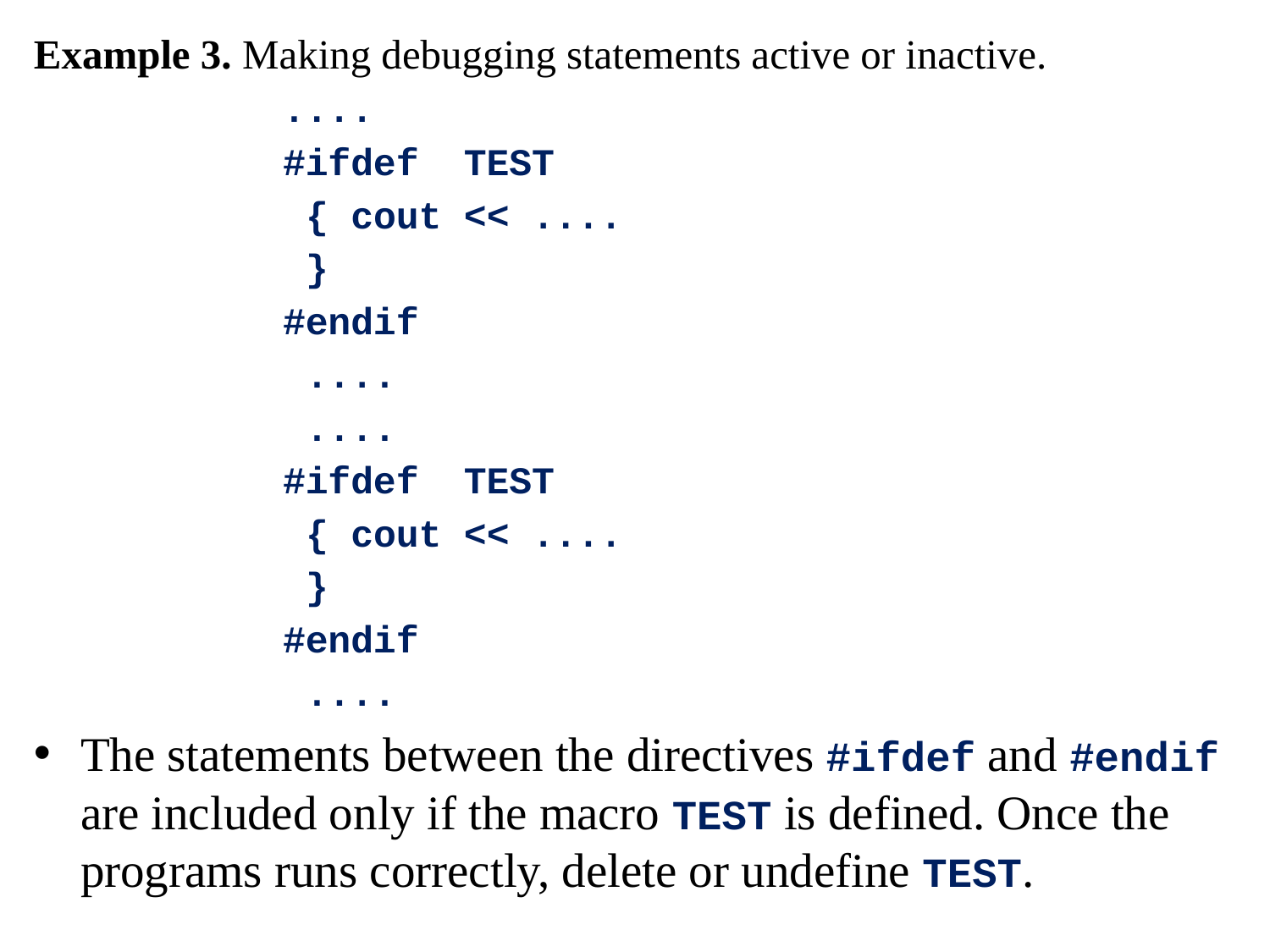

Example 3. Making debugging statements active or inactive.
           ....
           #ifdef  TEST
            { cout << ....
            }
           #endif
            ....
            ....
           #ifdef  TEST
            { cout << ....
            }
           #endif
            ....
The statements between the directives #ifdef and #endif are included only if the macro TEST is defined. Once the programs runs correctly, delete or undefine TEST.